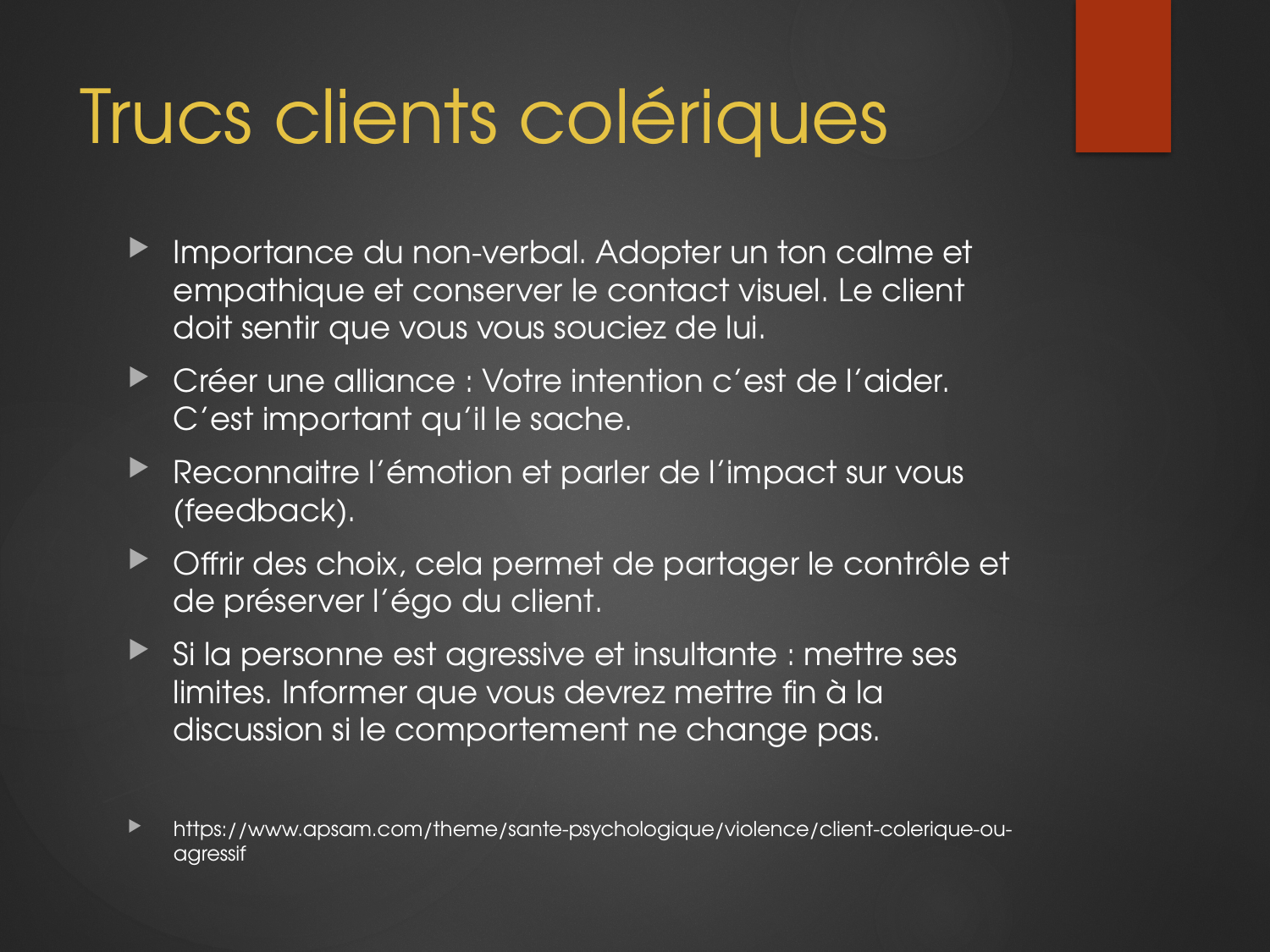

# Trucs clients colériques
Importance du non-verbal. Adopter un ton calme et empathique et conserver le contact visuel. Le client doit sentir que vous vous souciez de lui.
Créer une alliance : Votre intention c’est de l’aider. C’est important qu’il le sache.
Reconnaitre l’émotion et parler de l’impact sur vous (feedback).
Offrir des choix, cela permet de partager le contrôle et de préserver l’égo du client.
Si la personne est agressive et insultante : mettre ses limites. Informer que vous devrez mettre fin à la discussion si le comportement ne change pas.

https://www.apsam.com/theme/sante-psychologique/violence/client-colerique-ou-agressif